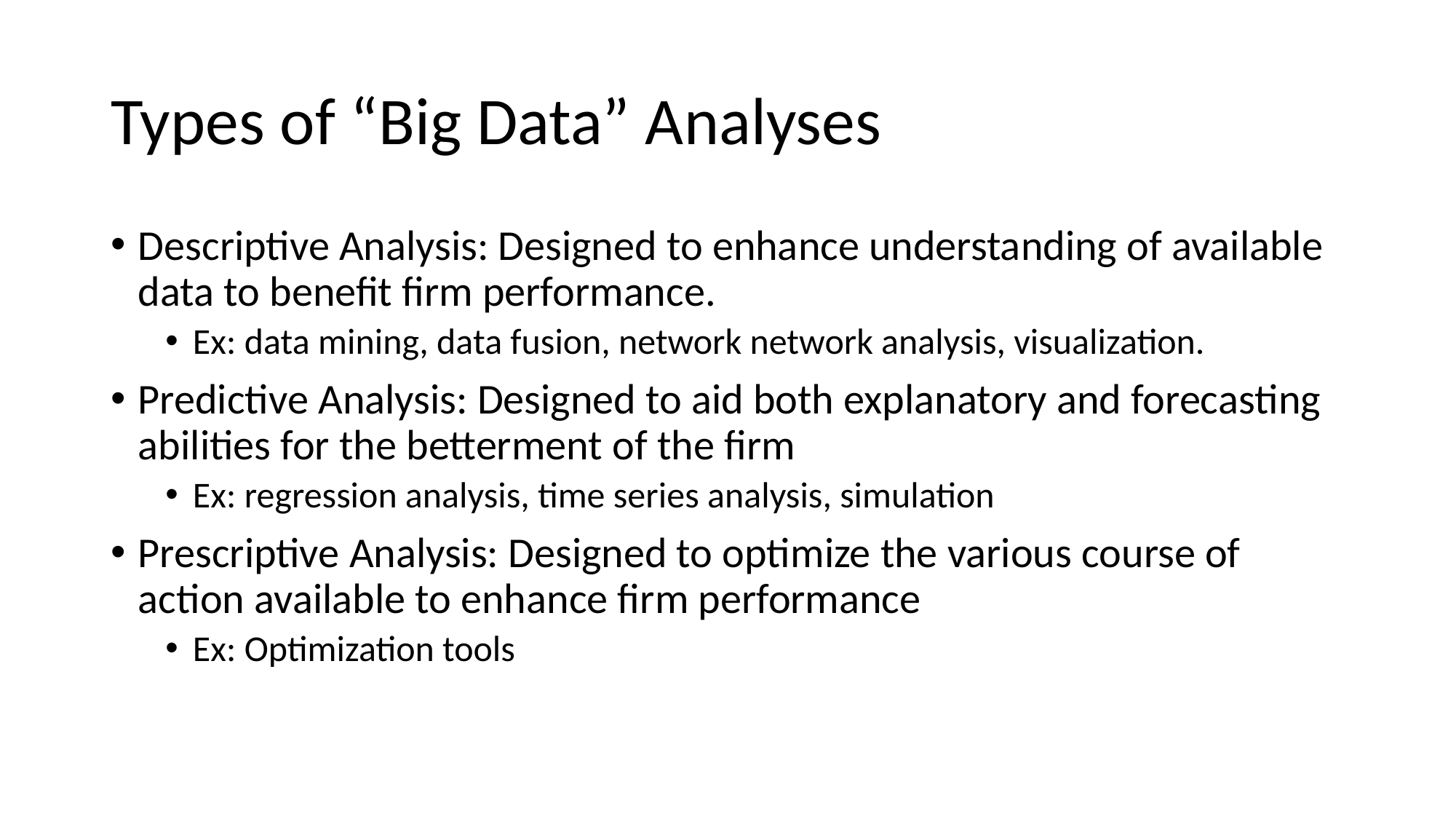

# Types of “Big Data” Analyses
Descriptive Analysis: Designed to enhance understanding of available data to benefit firm performance.
Ex: data mining, data fusion, network network analysis, visualization.
Predictive Analysis: Designed to aid both explanatory and forecasting abilities for the betterment of the firm
Ex: regression analysis, time series analysis, simulation
Prescriptive Analysis: Designed to optimize the various course of action available to enhance firm performance
Ex: Optimization tools